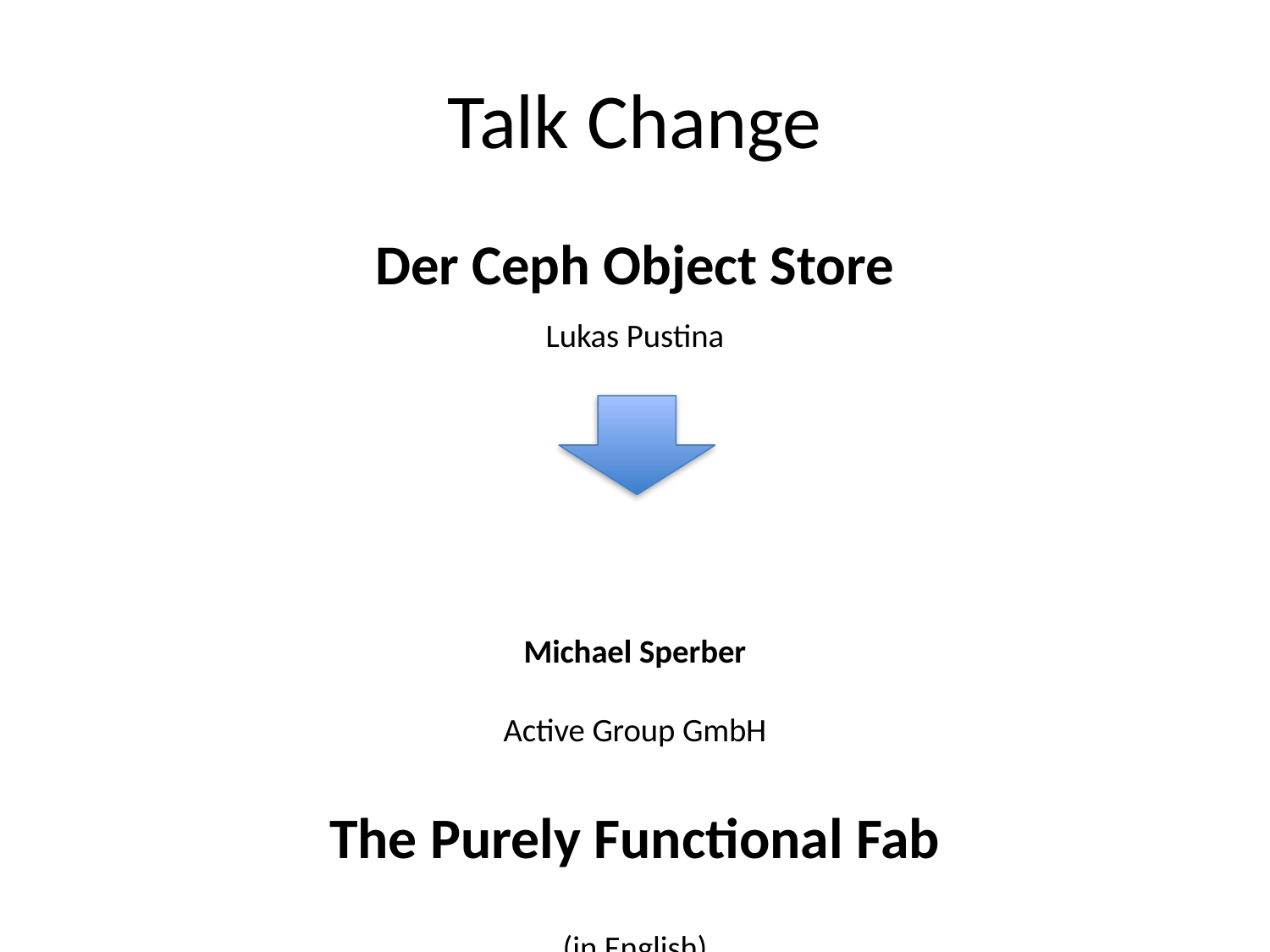

# Talk Change
Der Ceph Object Store
Lukas Pustina
14:45

Michael Sperber
Active Group GmbH
The Purely Functional Fab
(in English)